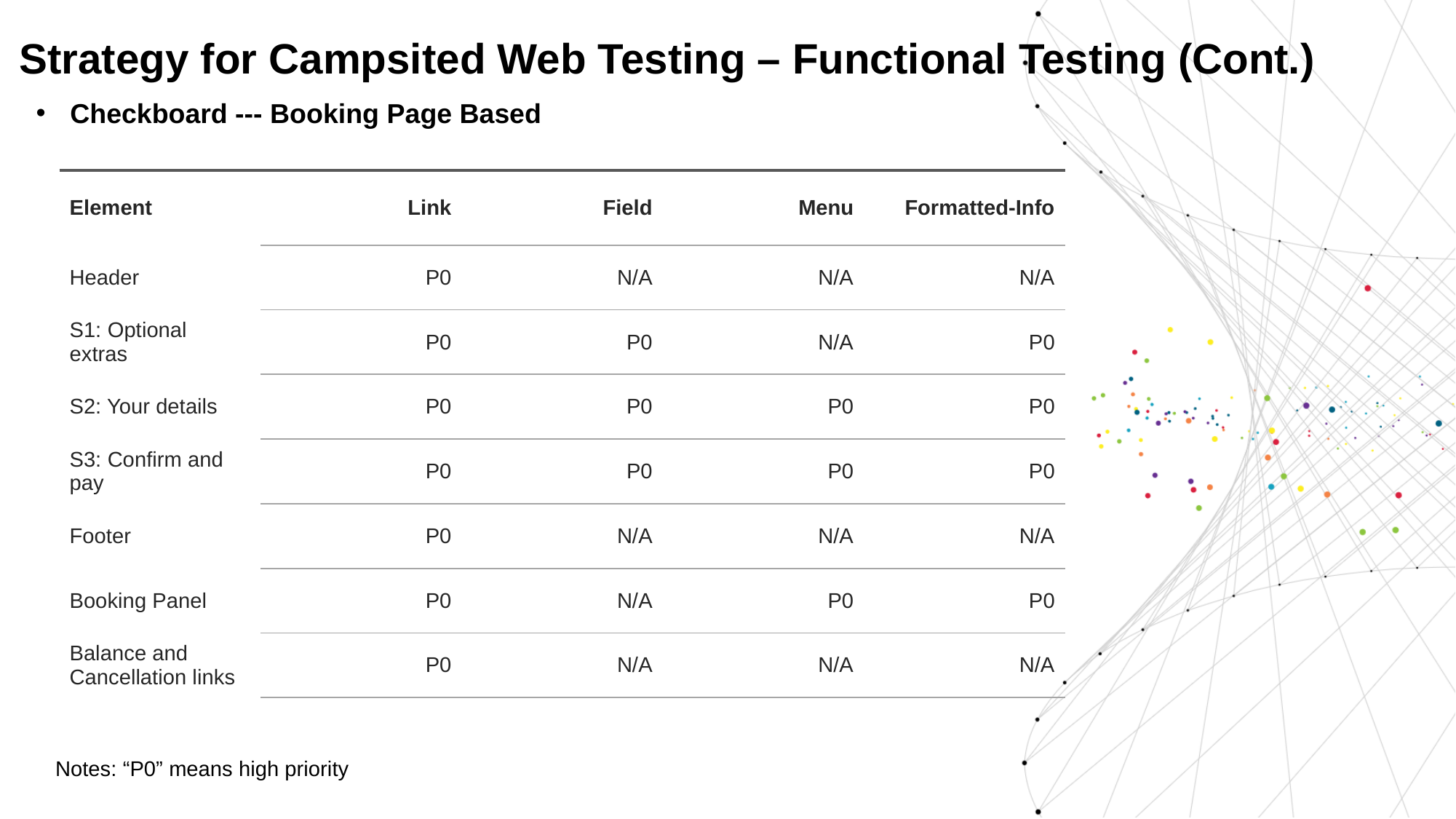

Strategy for Campsited Web Testing – Functional Testing (Cont.)
Checkboard --- Booking Page Based
| Element | Link | Field | Menu | Formatted-Info |
| --- | --- | --- | --- | --- |
| Header | P0 | N/A | N/A | N/A |
| S1: Optional extras | P0 | P0 | N/A | P0 |
| S2: Your details | P0 | P0 | P0 | P0 |
| S3: Confirm and pay | P0 | P0 | P0 | P0 |
| Footer | P0 | N/A | N/A | N/A |
| Booking Panel | P0 | N/A | P0 | P0 |
| Balance and Cancellation links | P0 | N/A | N/A | N/A |
Notes: “P0” means high priority